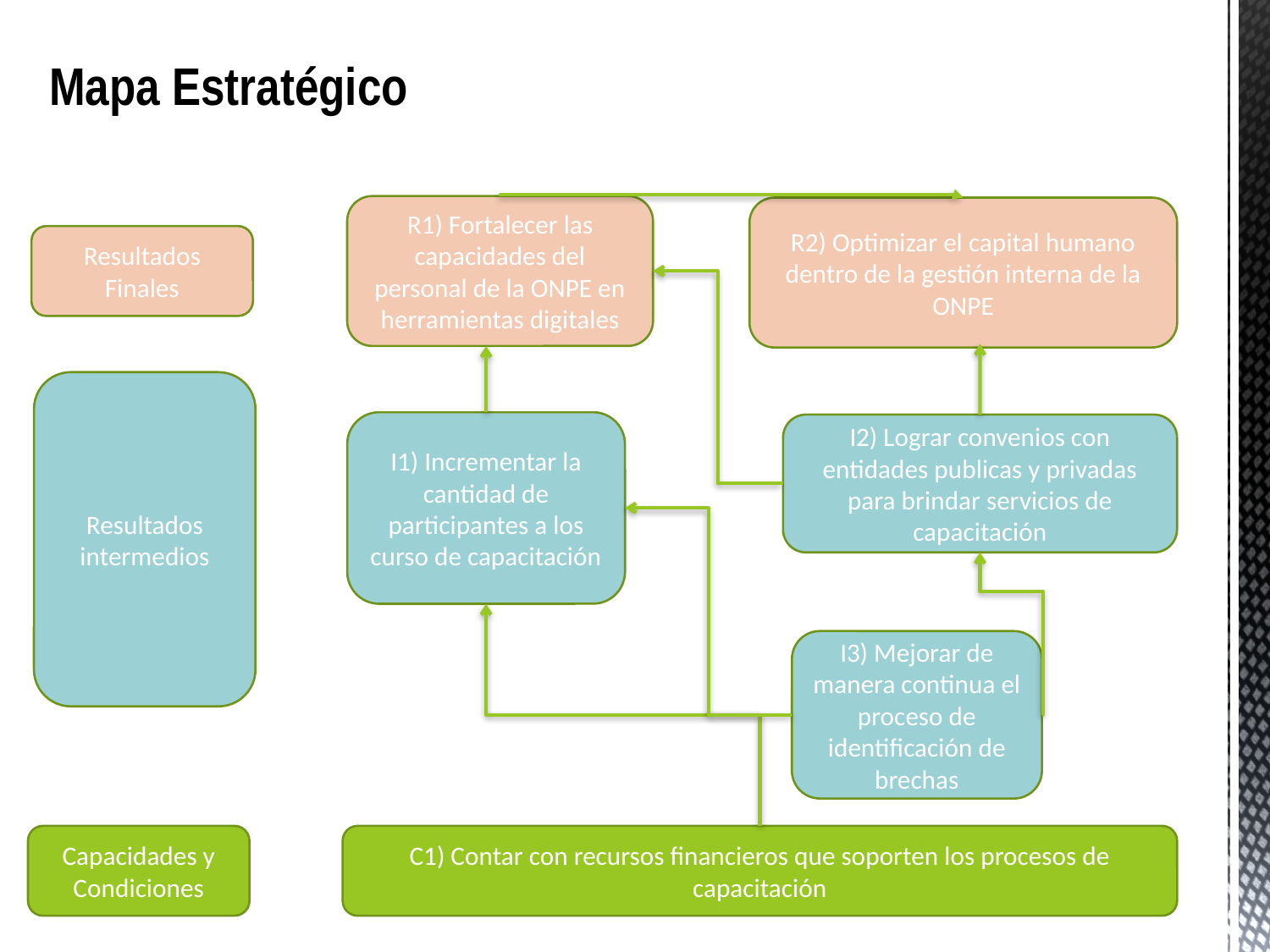

Mapa Estratégico

R1) Fortalecer las capacidades del personal de la ONPE en herramientas digitales
R2) Optimizar el capital humano dentro de la gestión interna de la ONPE
Resultados Finales
Resultados intermedios
I1) Incrementar la cantidad de participantes a los curso de capacitación
I2) Lograr convenios con entidades publicas y privadas para brindar servicios de capacitación
I3) Mejorar de manera continua el proceso de identificación de brechas
Capacidades y Condiciones
C1) Contar con recursos financieros que soporten los procesos de capacitación